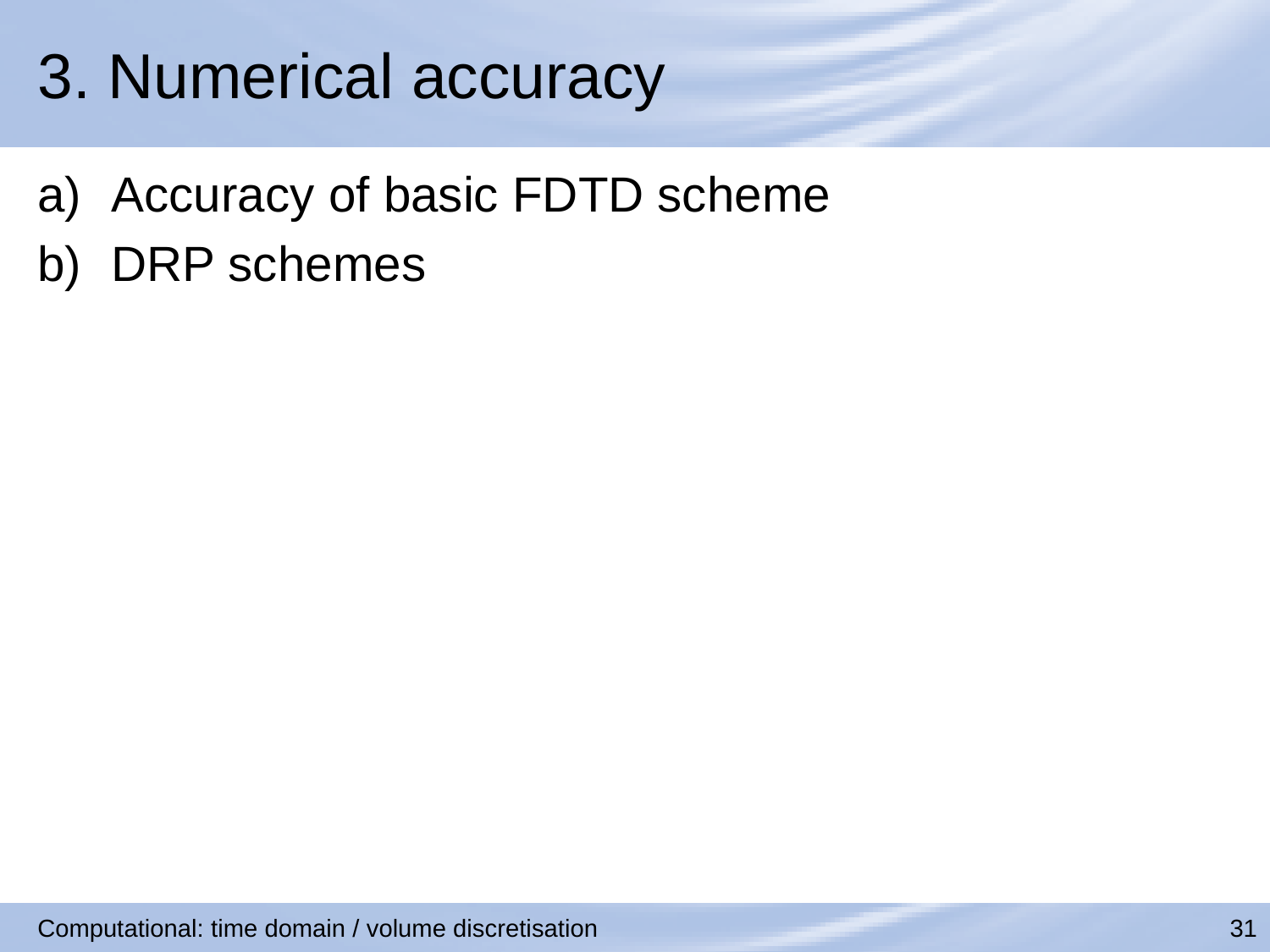

# 3. Numerical accuracy
Accuracy of basic FDTD scheme
DRP schemes
Computational: time domain / volume discretisation
31